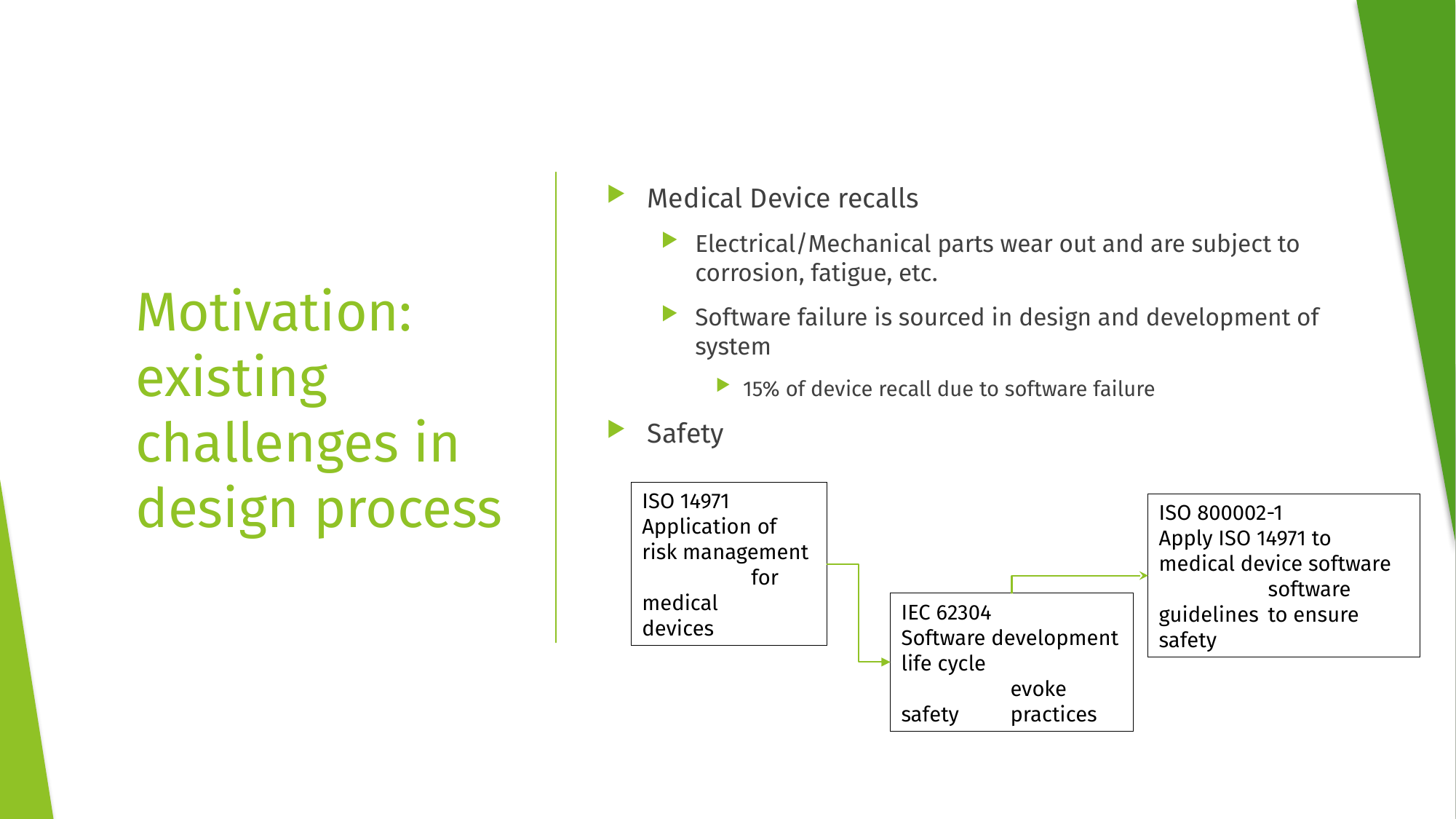

Medical Device recalls
Electrical/Mechanical parts wear out and are subject to corrosion, fatigue, etc.
Software failure is sourced in design and development of system
15% of device recall due to software failure
Safety
# Motivation: existing challenges in design process

ISO 14971
Application of risk management
	for medical 	devices
ISO 800002-1
Apply ISO 14971 to medical device software
	software guidelines 	to ensure safety
IEC 62304
Software development life cycle
	evoke safety 	practices
4